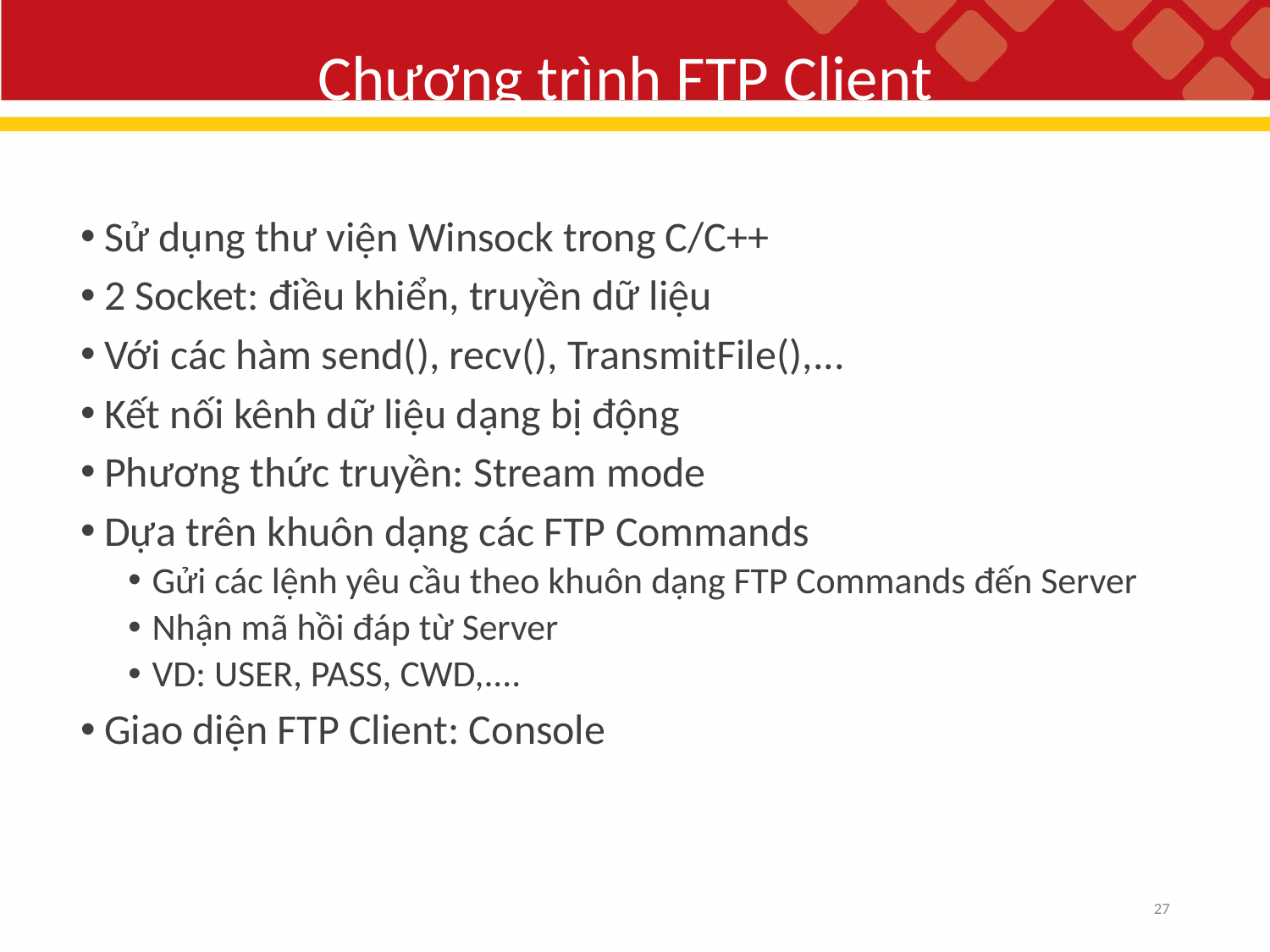

# Chương trình FTP Client
Sử dụng thư viện Winsock trong C/C++
2 Socket: điều khiển, truyền dữ liệu
Với các hàm send(), recv(), TransmitFile(),...
Kết nối kênh dữ liệu dạng bị động
Phương thức truyền: Stream mode
Dựa trên khuôn dạng các FTP Commands
Gửi các lệnh yêu cầu theo khuôn dạng FTP Commands đến Server
Nhận mã hồi đáp từ Server
VD: USER, PASS, CWD,....
Giao diện FTP Client: Console

27